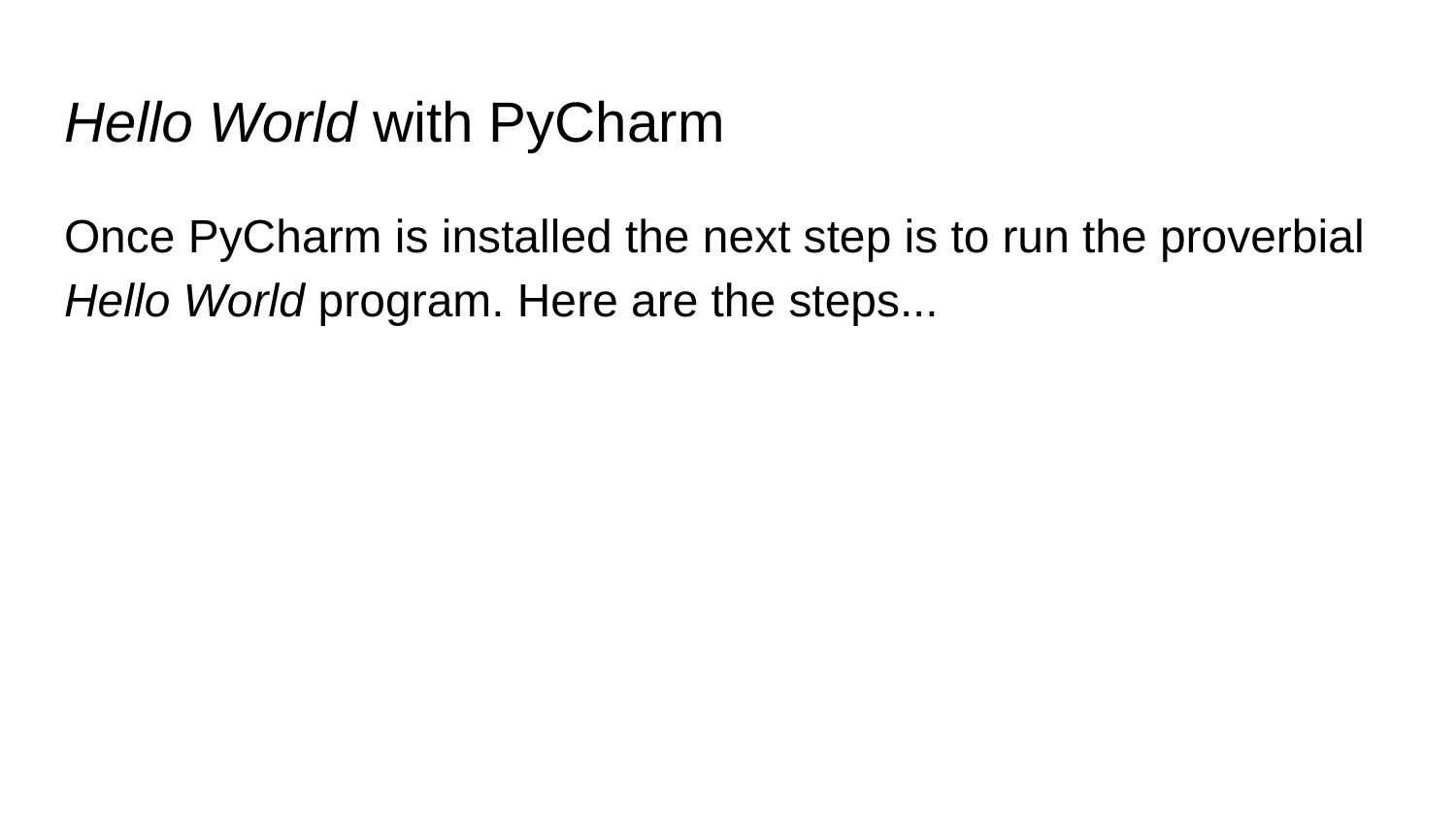

# Hello World with PyCharm
Once PyCharm is installed the next step is to run the proverbial Hello World program. Here are the steps...